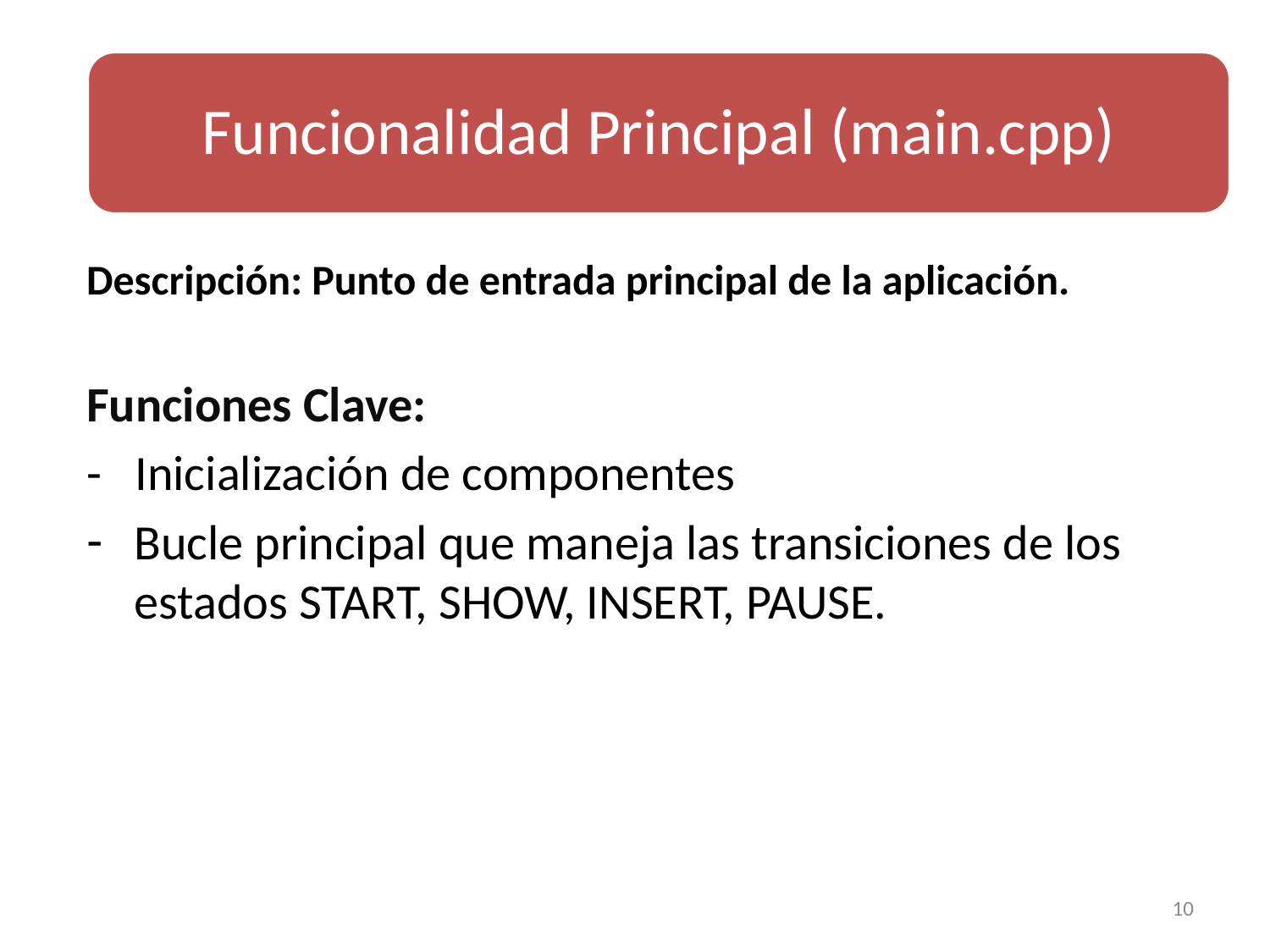

Funcionalidad Principal (main.cpp)
Descripción: Punto de entrada principal de la aplicación.

Funciones Clave:
-   Inicialización de componentes
Bucle principal que maneja las transiciones de los estados START, SHOW, INSERT, PAUSE.

10